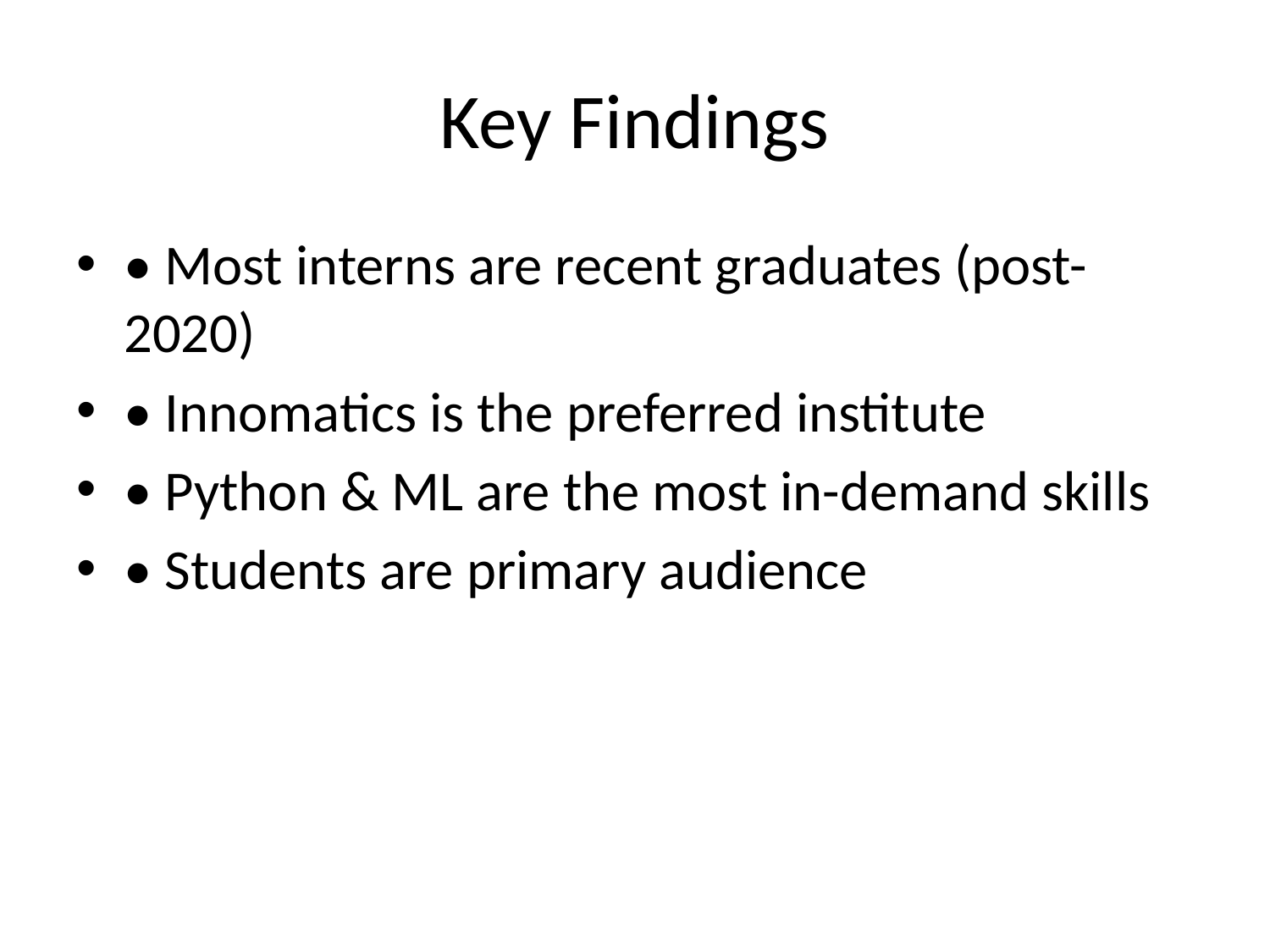

# Key Findings
• Most interns are recent graduates (post-2020)
• Innomatics is the preferred institute
• Python & ML are the most in-demand skills
• Students are primary audience